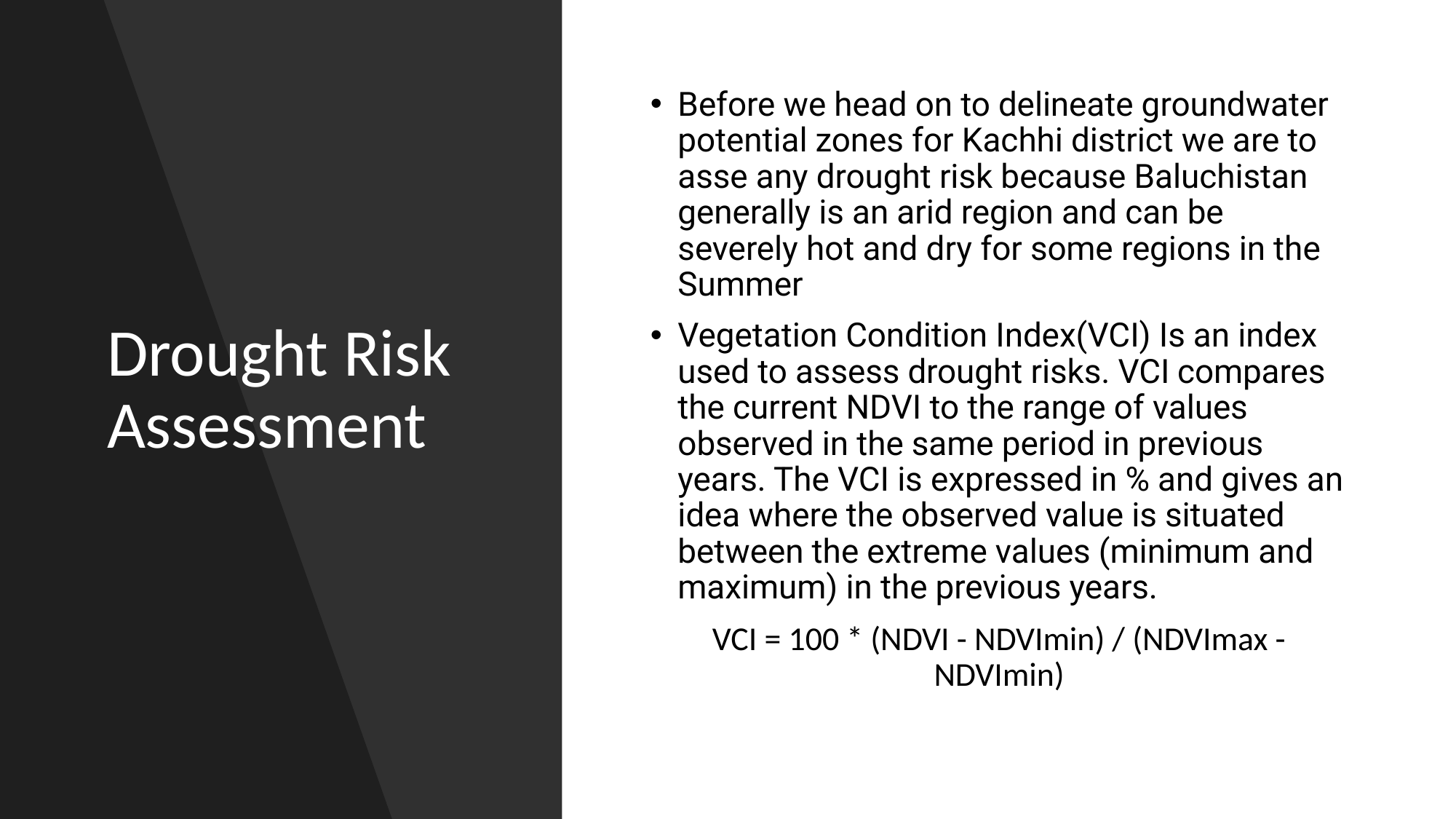

# Drought Risk Assessment
Before we head on to delineate groundwater potential zones for Kachhi district we are to asse any drought risk because Baluchistan generally is an arid region and can be severely hot and dry for some regions in the Summer
Vegetation Condition Index(VCI) Is an index used to assess drought risks. VCI compares the current NDVI to the range of values observed in the same period in previous years. The VCI is expressed in % and gives an idea where the observed value is situated between the extreme values (minimum and maximum) in the previous years.
VCI = 100 * (NDVI - NDVImin) / (NDVImax - NDVImin)